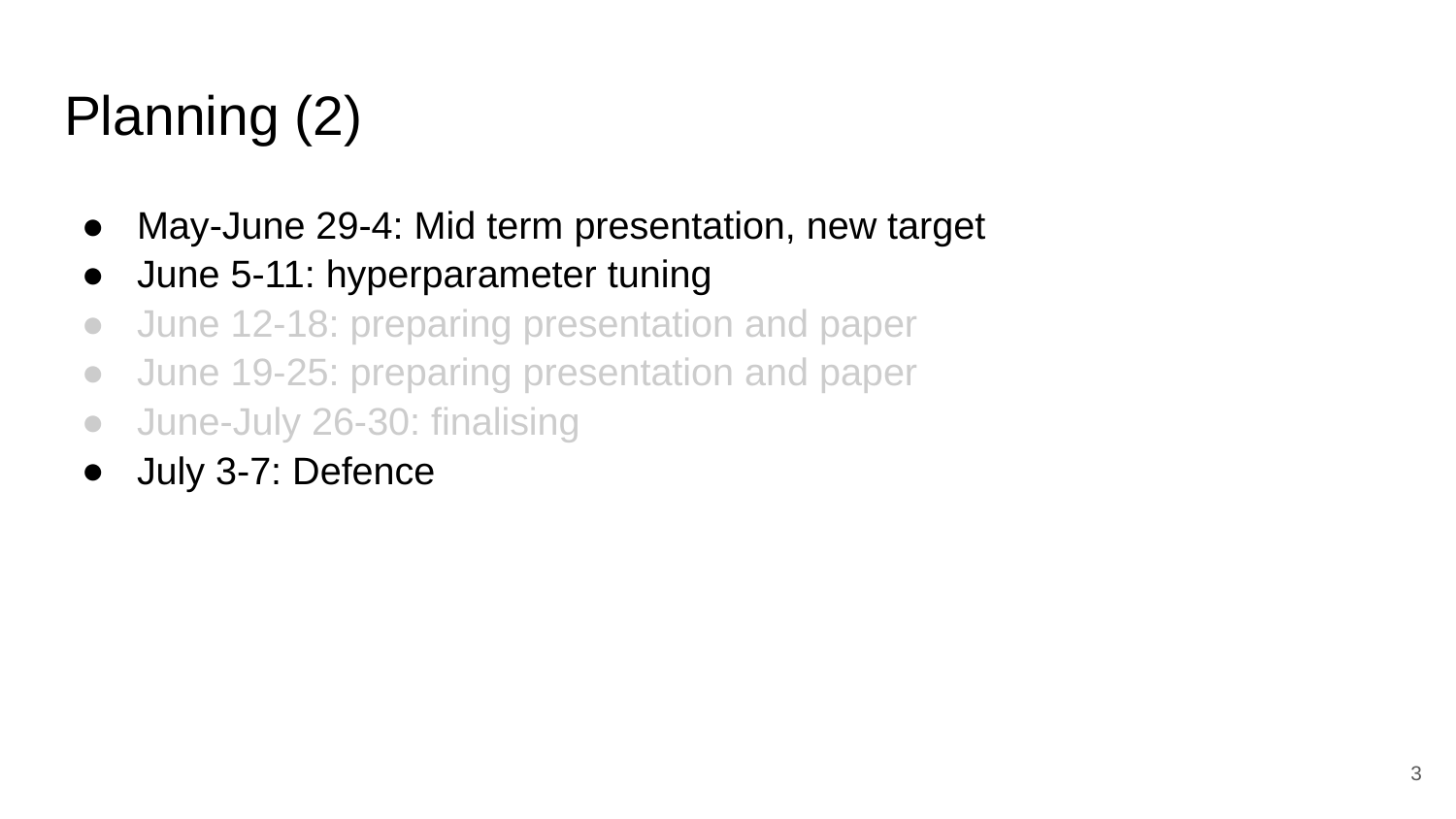

# Planning (2)
May-June 29-4: Mid term presentation, new target
June 5-11: hyperparameter tuning
June 12-18: preparing presentation and paper
June 19-25: preparing presentation and paper
June-July 26-30: finalising
July 3-7: Defence
3